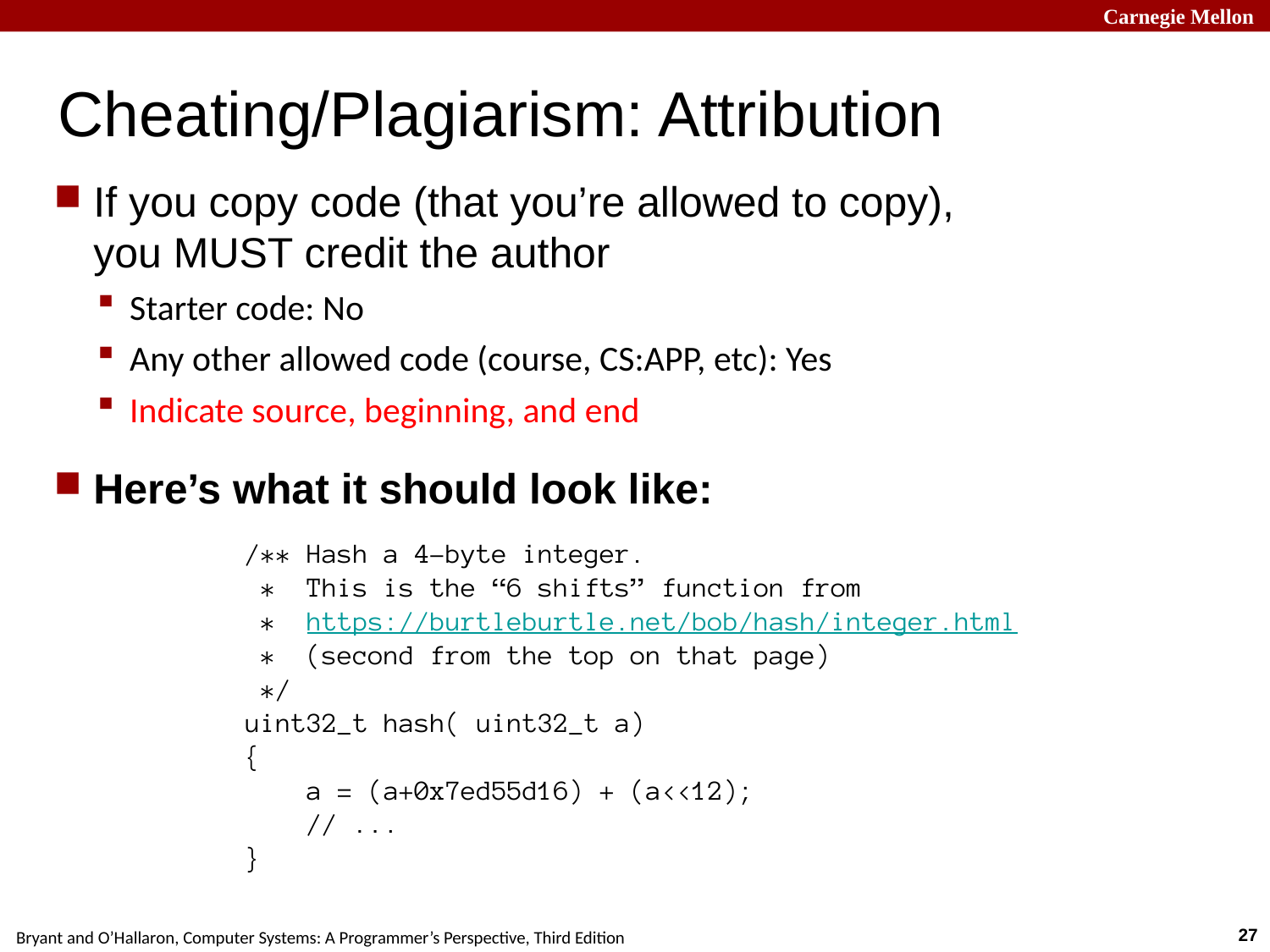

# Cheating/Plagiarism: Attribution
If you copy code (that you’re allowed to copy),
you MUST credit the author
Starter code: No
Any other allowed code (course, CS:APP, etc): Yes
Indicate source, beginning, and end
Here’s what it should look like:
/** Hash a 4-byte integer.
 *  This is the “6 shifts” function from
 *  https://burtleburtle.net/bob/hash/integer.html
 *  (second from the top on that page)
 */
uint32_t hash( uint32_t a)
{
    a = (a+0x7ed55d16) + (a<<12);
    // ...
}